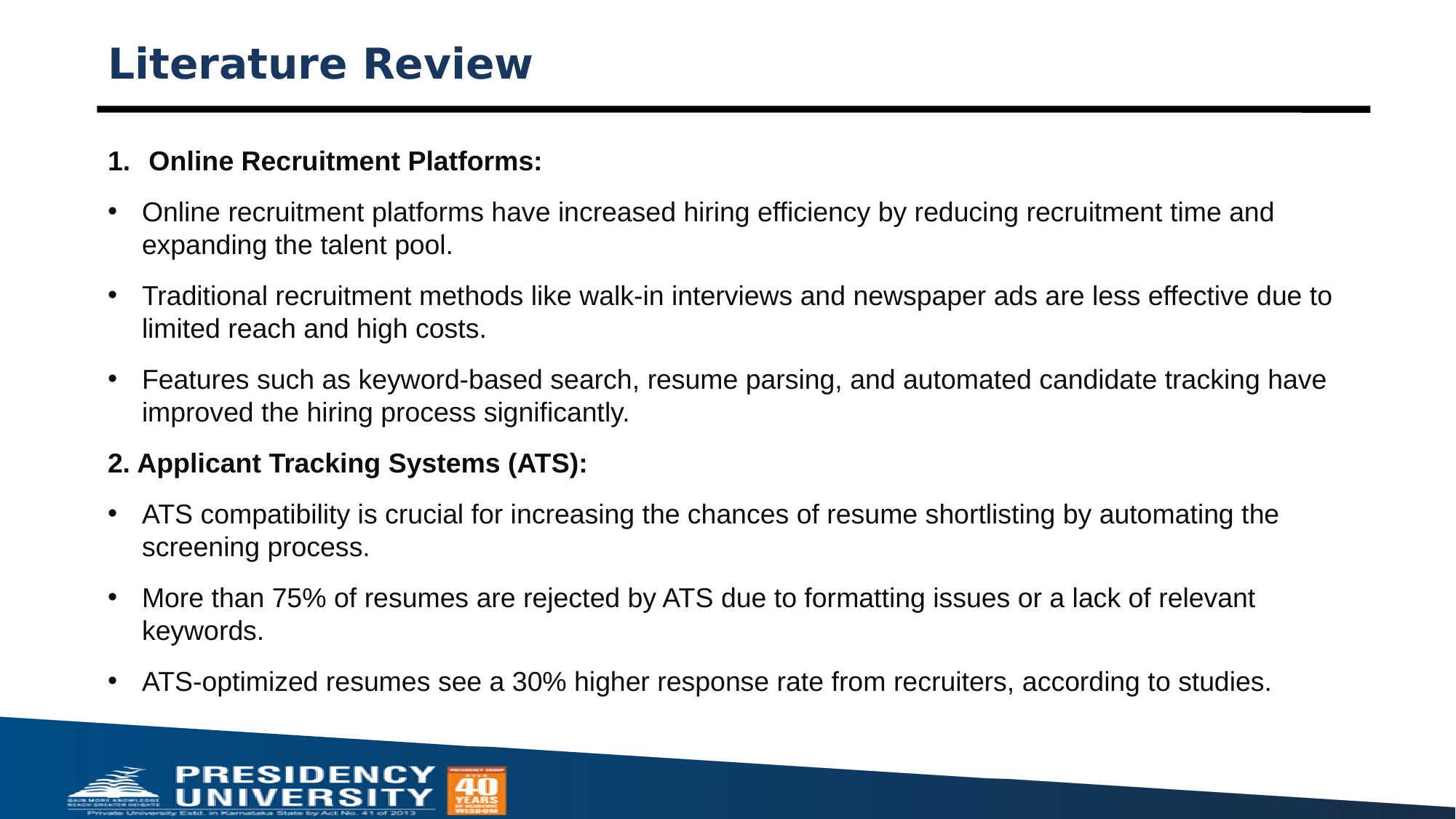

# Literature Review
Online Recruitment Platforms:
Online recruitment platforms have increased hiring efficiency by reducing recruitment time and expanding the talent pool.
Traditional recruitment methods like walk-in interviews and newspaper ads are less effective due to limited reach and high costs.
Features such as keyword-based search, resume parsing, and automated candidate tracking have improved the hiring process significantly.
2. Applicant Tracking Systems (ATS):
ATS compatibility is crucial for increasing the chances of resume shortlisting by automating the screening process.
More than 75% of resumes are rejected by ATS due to formatting issues or a lack of relevant keywords.
ATS-optimized resumes see a 30% higher response rate from recruiters, according to studies.